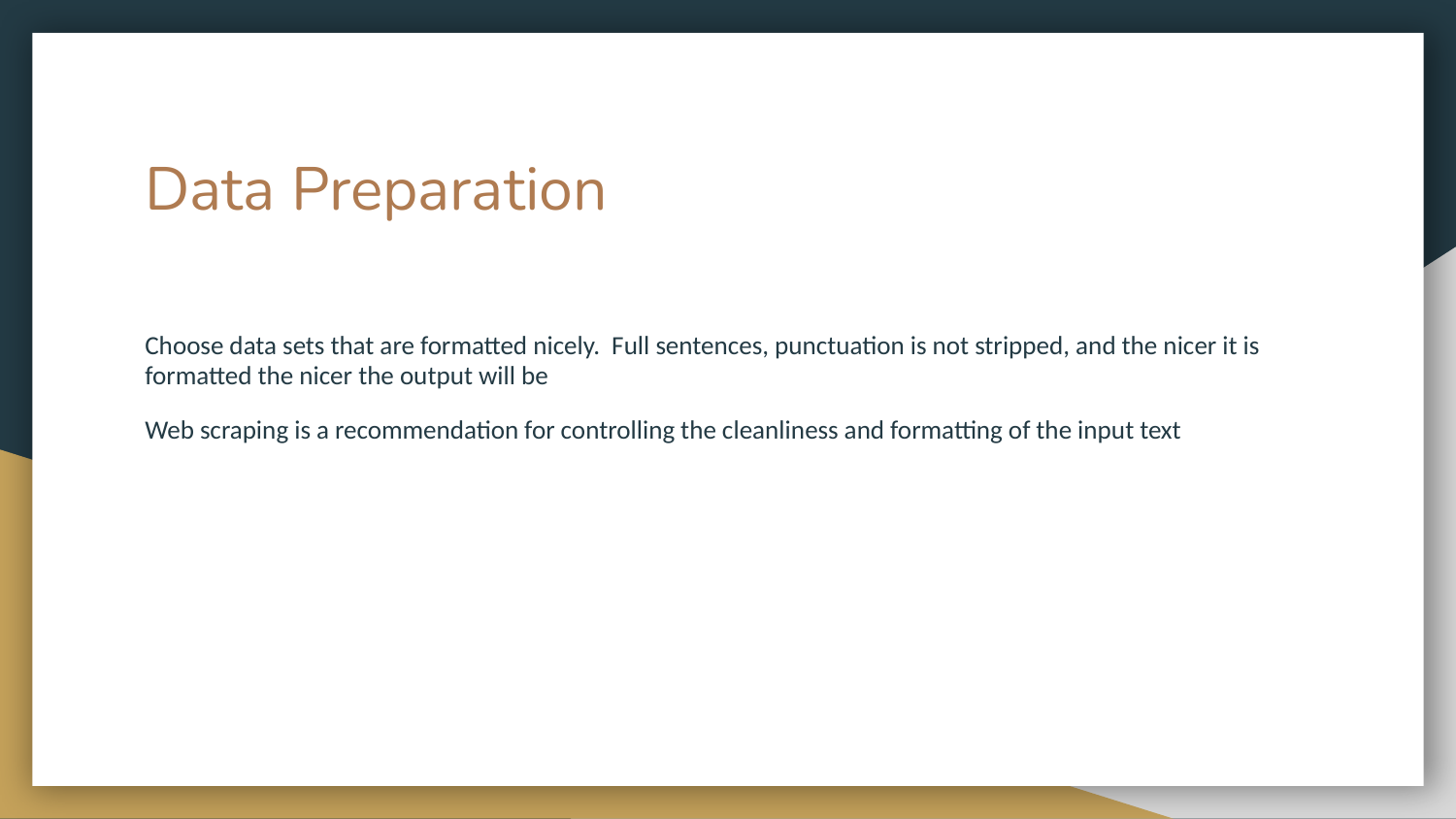

# Data Preparation
Choose data sets that are formatted nicely.  Full sentences, punctuation is not stripped, and the nicer it is formatted the nicer the output will be
Web scraping is a recommendation for controlling the cleanliness and formatting of the input text